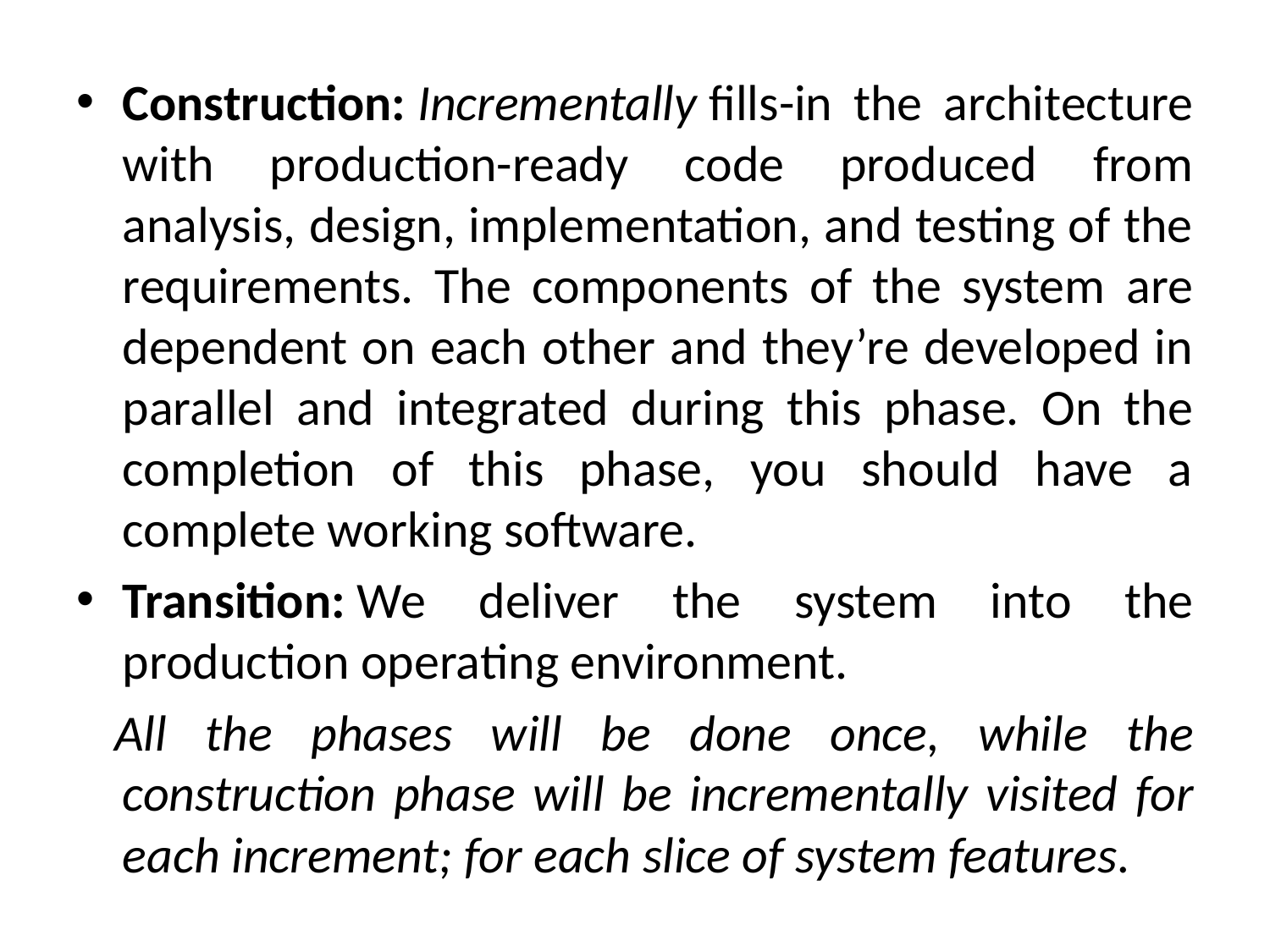

Construction: Incrementally fills-in the architecture with production-ready code produced from analysis, design, implementation, and testing of the requirements. The components of the system are dependent on each other and they’re developed in parallel and integrated during this phase. On the completion of this phase, you should have a complete working software.
Transition: We deliver the system into the production operating environment.
 All the phases will be done once, while the construction phase will be incrementally visited for each increment; for each slice of system features.